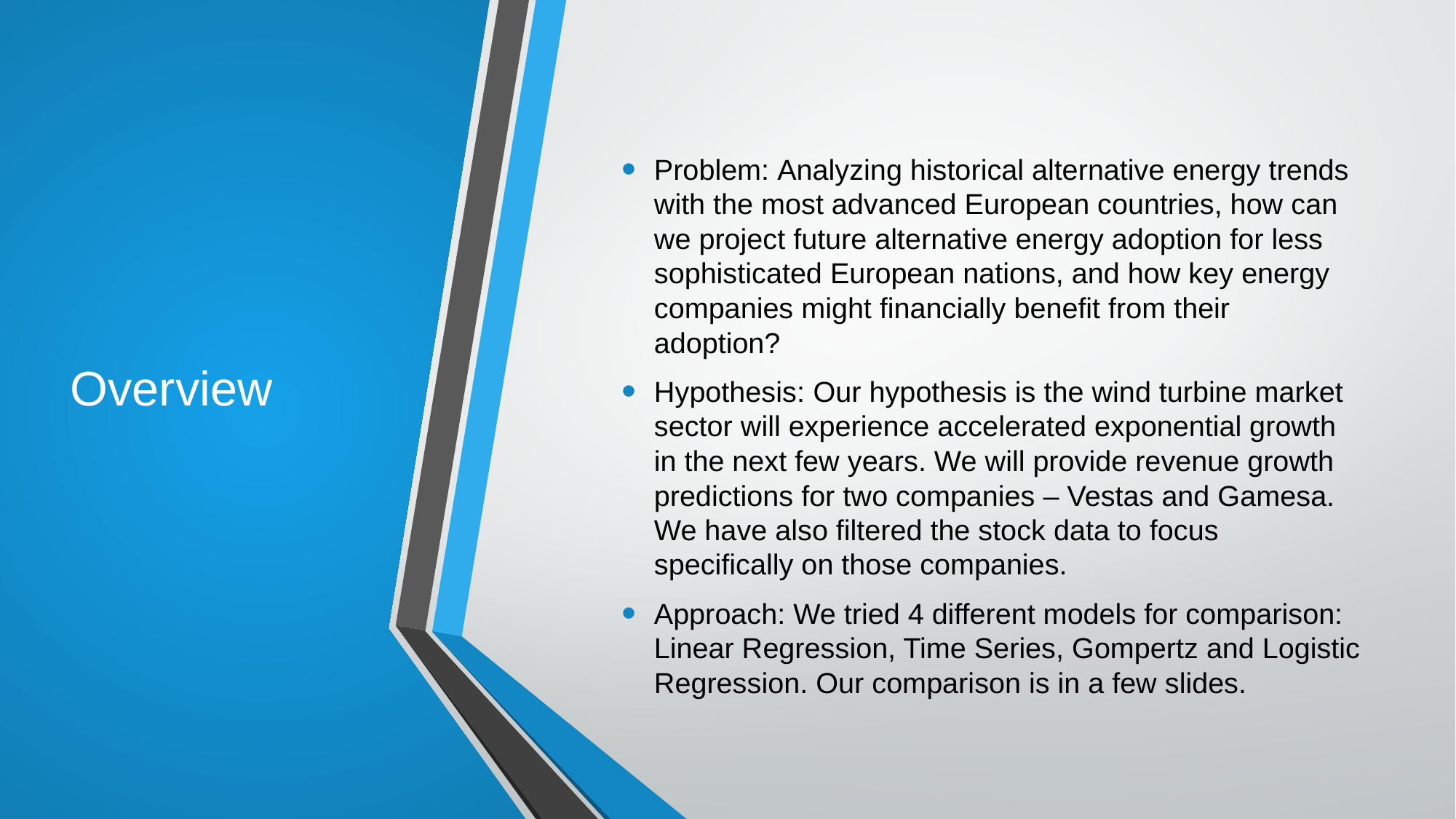

# Overview
Problem: Analyzing historical alternative energy trends with the most advanced European countries, how can we project future alternative energy adoption for less sophisticated European nations, and how key energy companies might financially benefit from their adoption?
Hypothesis: Our hypothesis is the wind turbine market sector will experience accelerated exponential growth in the next few years. We will provide revenue growth predictions for two companies – Vestas and Gamesa. We have also filtered the stock data to focus specifically on those companies.
Approach: We tried 4 different models for comparison: Linear Regression, Time Series, Gompertz and Logistic Regression. Our comparison is in a few slides.